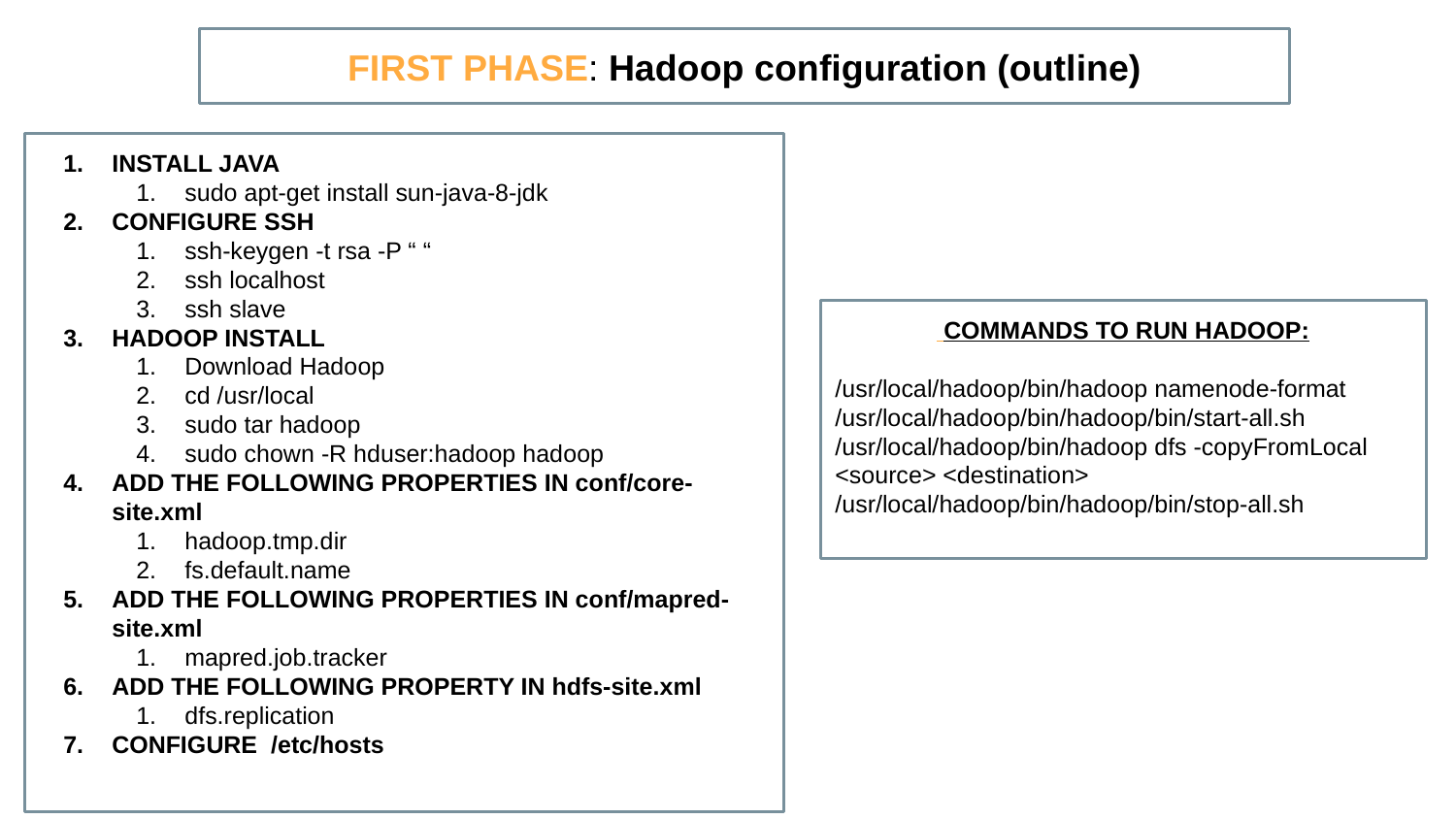

# FIRST PHASE: Hadoop configuration (outline)
INSTALL JAVA
sudo apt-get install sun-java-8-jdk
CONFIGURE SSH
ssh-keygen -t rsa -P “ “
ssh localhost
ssh slave
HADOOP INSTALL
Download Hadoop
cd /usr/local
sudo tar hadoop
sudo chown -R hduser:hadoop hadoop
ADD THE FOLLOWING PROPERTIES IN conf/core-site.xml
hadoop.tmp.dir
fs.default.name
ADD THE FOLLOWING PROPERTIES IN conf/mapred-site.xml
mapred.job.tracker
ADD THE FOLLOWING PROPERTY IN hdfs-site.xml
dfs.replication
CONFIGURE  /etc/hosts
 COMMANDS TO RUN HADOOP:

/usr/local/hadoop/bin/hadoop namenode-format
/usr/local/hadoop/bin/hadoop/bin/start-all.sh
/usr/local/hadoop/bin/hadoop dfs -copyFromLocal <source> <destination>
/usr/local/hadoop/bin/hadoop/bin/stop-all.sh